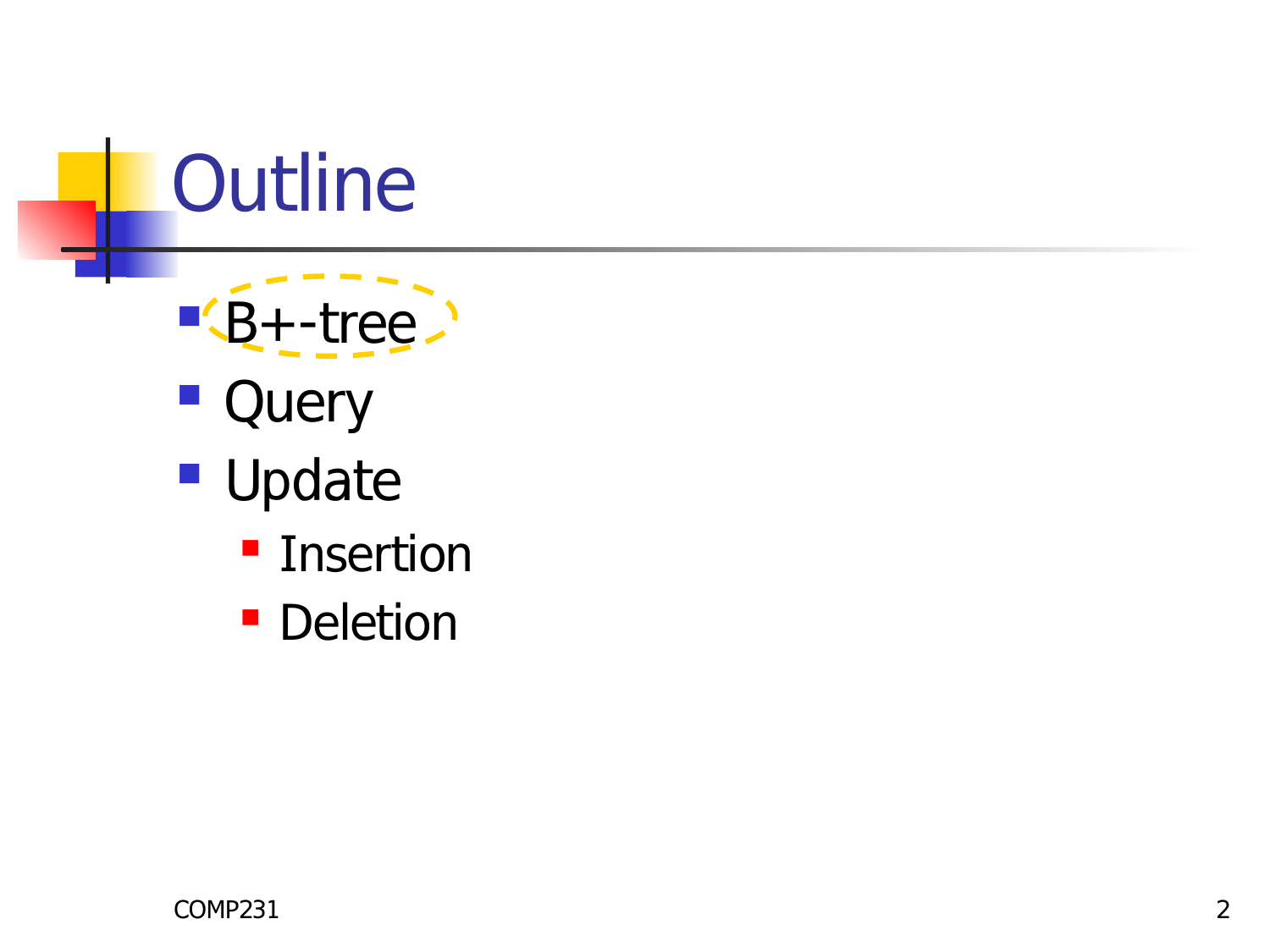

# Outline

B+-tree
Query
Update
Insertion
Deletion
COMP231
2